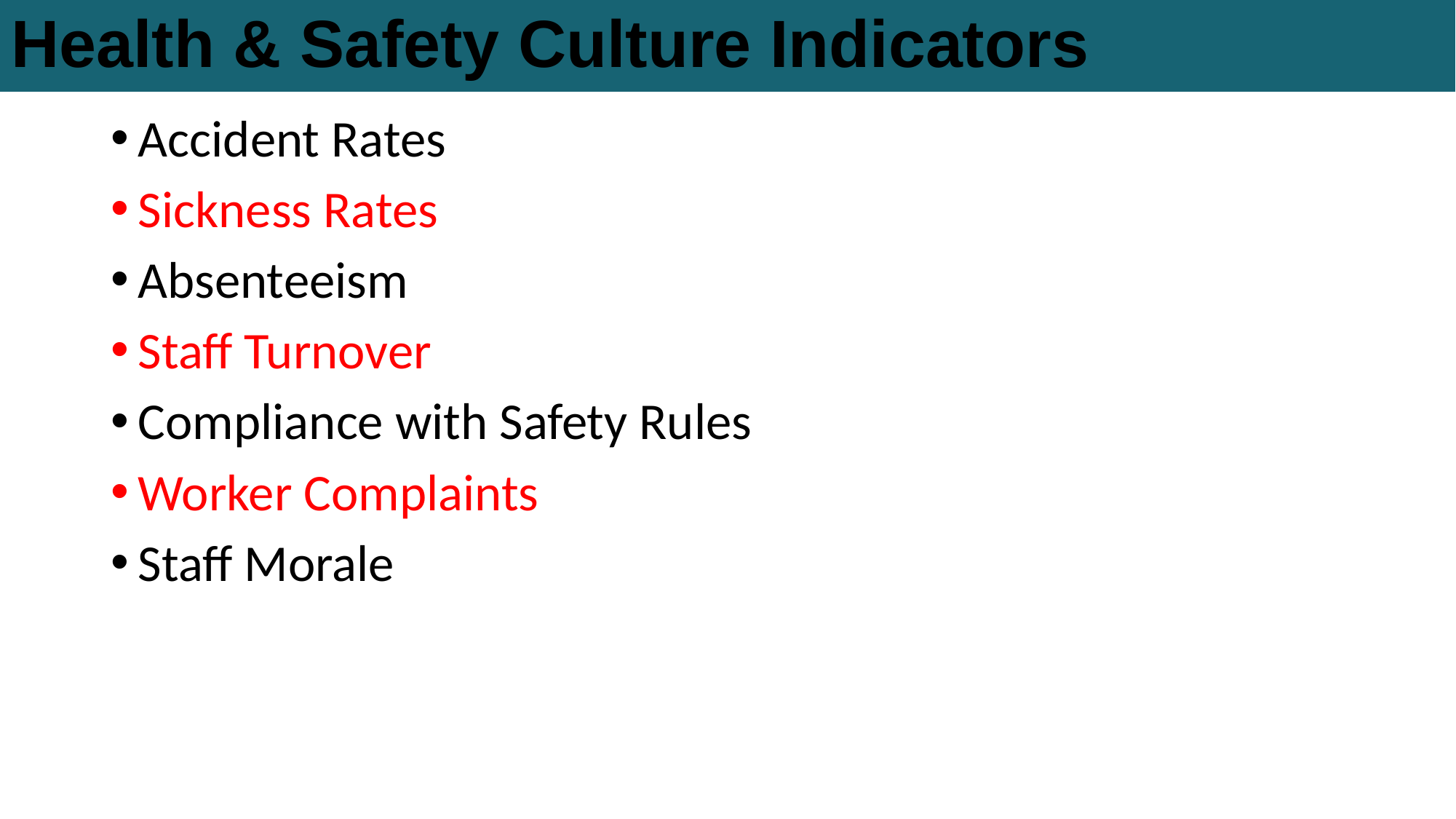

# Health & Safety Culture Indicators
Accident Rates
Sickness Rates
Absenteeism
Staff Turnover
Compliance with Safety Rules
Worker Complaints
Staff Morale